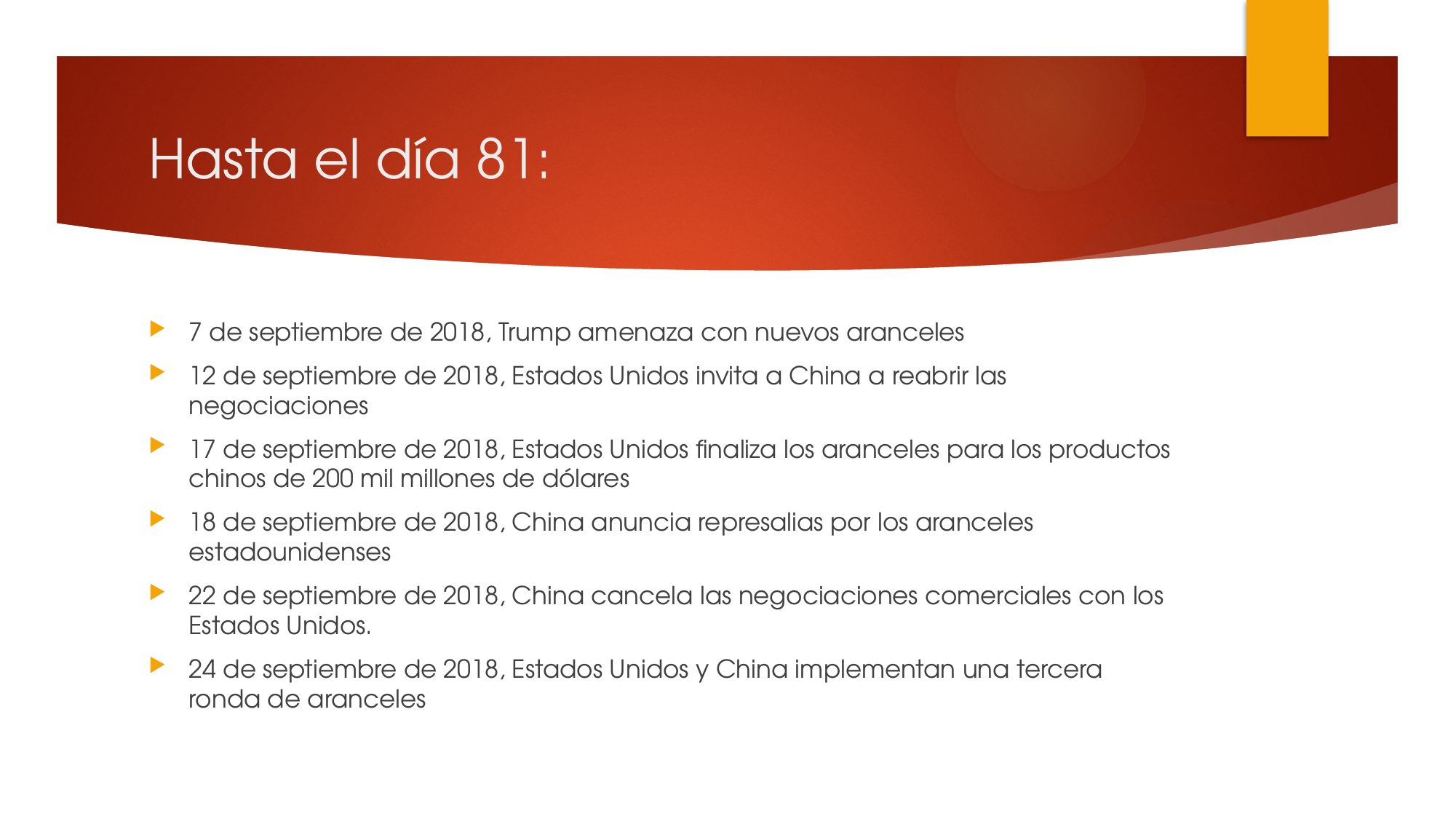

# Hasta el día 81:
7 de septiembre de 2018, Trump amenaza con nuevos aranceles
12 de septiembre de 2018, Estados Unidos invita a China a reabrir las negociaciones
17 de septiembre de 2018, Estados Unidos finaliza los aranceles para los productos chinos de 200 mil millones de dólares
18 de septiembre de 2018, China anuncia represalias por los aranceles estadounidenses
22 de septiembre de 2018, China cancela las negociaciones comerciales con los Estados Unidos.
24 de septiembre de 2018, Estados Unidos y China implementan una tercera ronda de aranceles